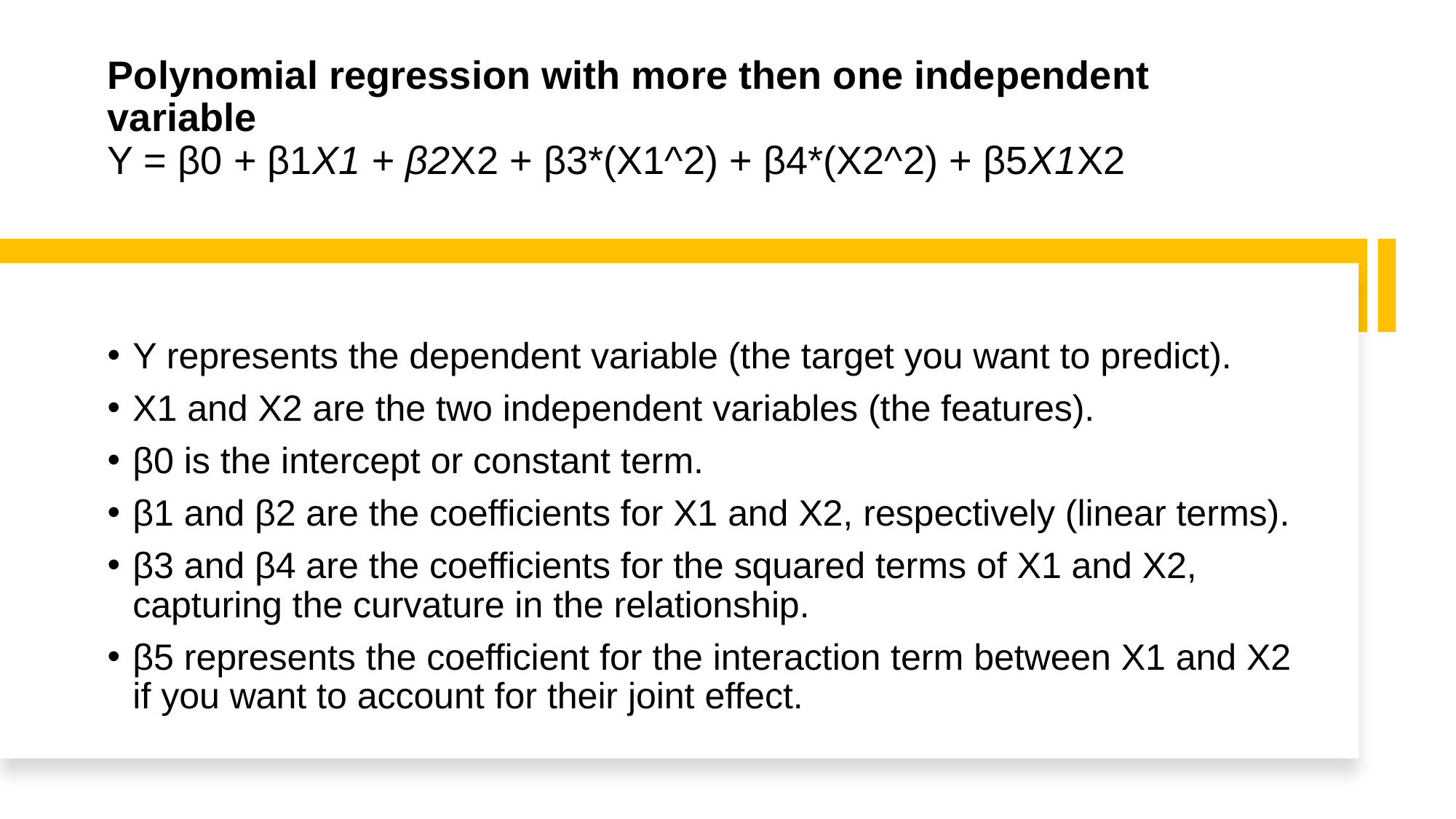

# Polynomial regression with more then one independent variable Y = β0 + β1X1 + β2X2 + β3*(X1^2) + β4*(X2^2) + β5X1X2

Y represents the dependent variable (the target you want to predict).
X1 and X2 are the two independent variables (the features).
β0 is the intercept or constant term.
β1 and β2 are the coefficients for X1 and X2, respectively (linear terms).
β3 and β4 are the coefficients for the squared terms of X1 and X2, capturing the curvature in the relationship.
β5 represents the coefficient for the interaction term between X1 and X2 if you want to account for their joint effect.